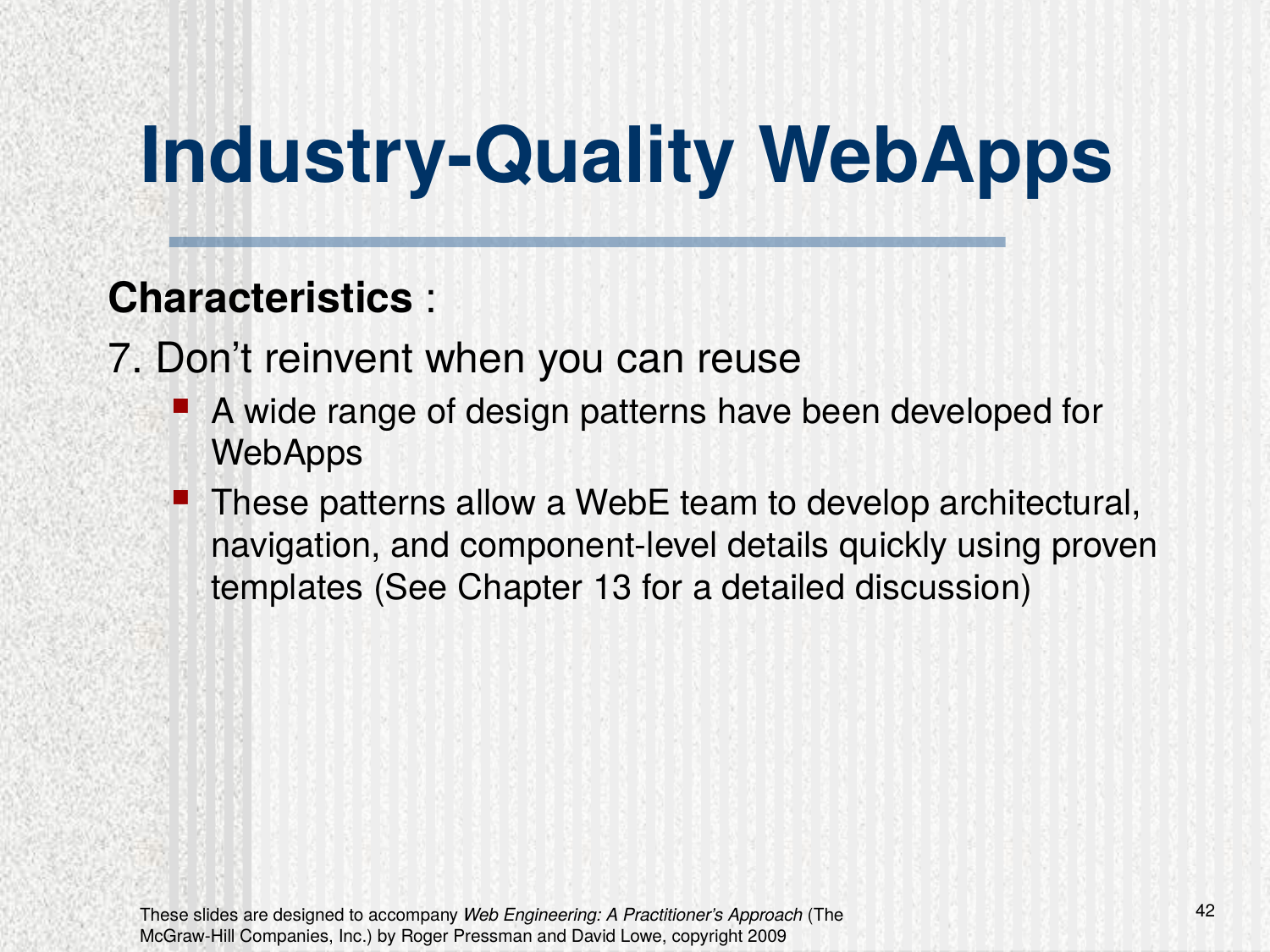

# Industry-Quality WebApps
Characteristics :
7. Don’t reinvent when you can reuse
A wide range of design patterns have been developed for WebApps
These patterns allow a WebE team to develop architectural, navigation, and component-level details quickly using proven templates (See Chapter 13 for a detailed discussion)
42
These slides are designed to accompany Web Engineering: A Practitioner’s Approach (The McGraw-Hill Companies, Inc.) by Roger Pressman and David Lowe, copyright 2009